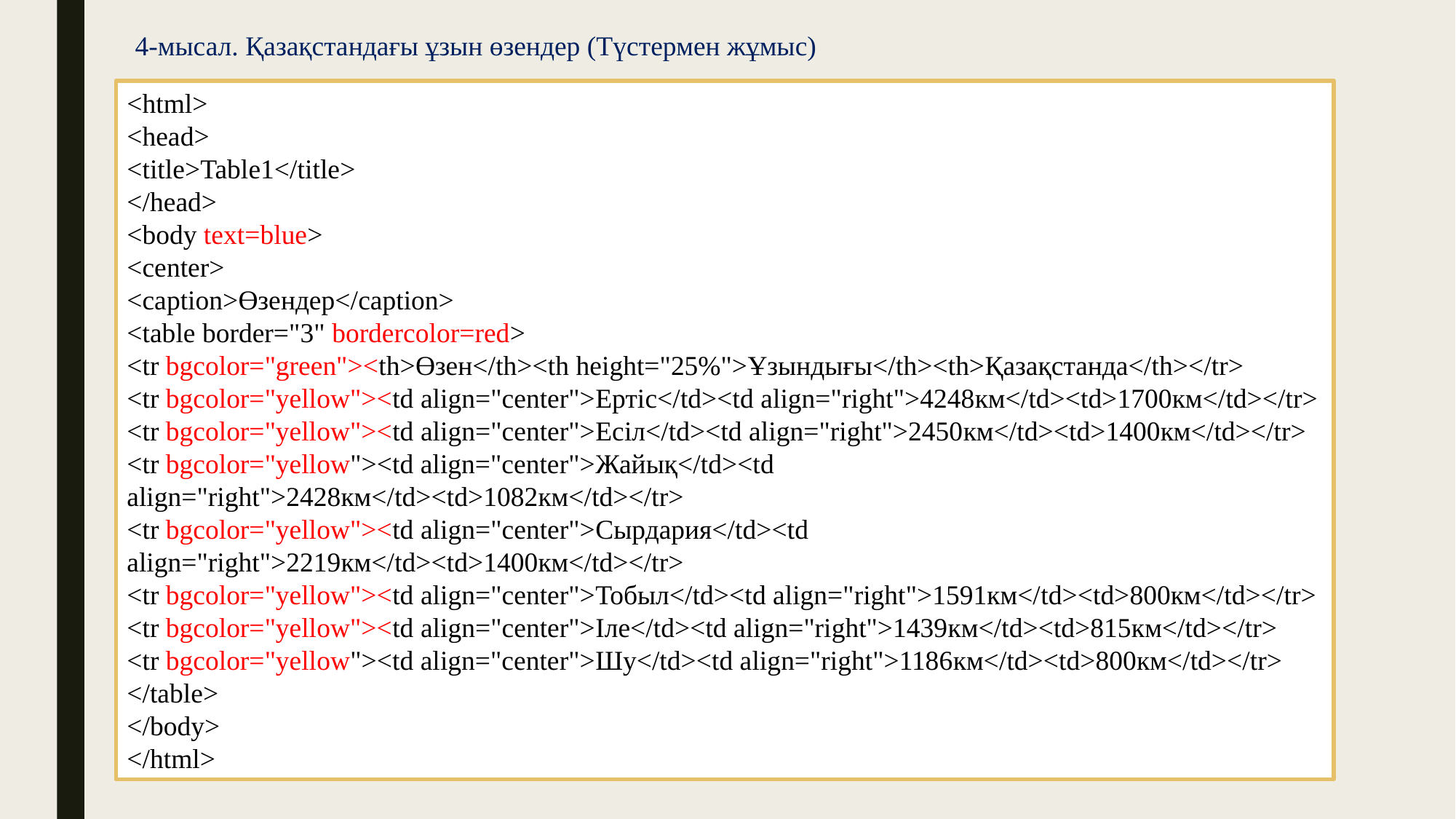

4-мысал. Қазақстандағы ұзын өзендер (Түстермен жұмыс)
<html>
<head>
<title>Table1</title>
</head>
<body text=blue>
<center>
<caption>Өзендер</caption>
<table border="3" bordercolor=red>
<tr bgcolor="green"><th>Өзен</th><th height="25%">Ұзындығы</th><th>Қазақстанда</th></tr>
<tr bgcolor="yellow"><td align="center">Ертіс</td><td align="right">4248км</td><td>1700км</td></tr>
<tr bgcolor="yellow"><td align="center">Есіл</td><td align="right">2450км</td><td>1400км</td></tr>
<tr bgcolor="yellow"><td align="center">Жайық</td><td align="right">2428км</td><td>1082км</td></tr>
<tr bgcolor="yellow"><td align="center">Сырдария</td><td align="right">2219км</td><td>1400км</td></tr>
<tr bgcolor="yellow"><td align="center">Тобыл</td><td align="right">1591км</td><td>800км</td></tr>
<tr bgcolor="yellow"><td align="center">Іле</td><td align="right">1439км</td><td>815км</td></tr>
<tr bgcolor="yellow"><td align="center">Шу</td><td align="right">1186км</td><td>800км</td></tr>
</table>
</body>
</html>